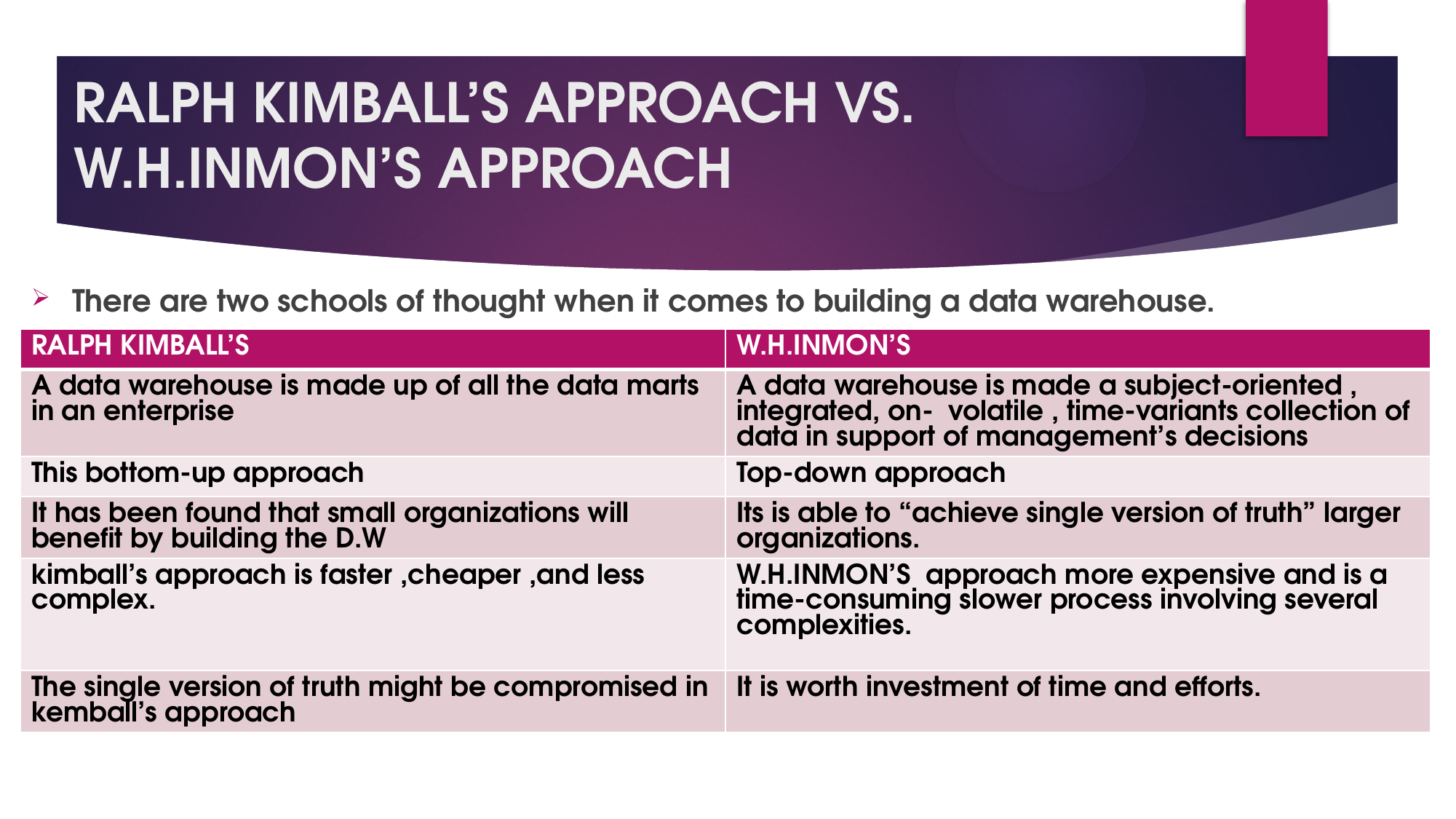

# RALPH KIMBALL’S APPROACH VS. W.H.INMON’S APPROACH
There are two schools of thought when it comes to building a data warehouse.

| RALPH KIMBALL’S | W.H.INMON’S |
| --- | --- |
| A data warehouse is made up of all the data marts in an enterprise | A data warehouse is made a subject-oriented , integrated, on- volatile , time-variants collection of data in support of management’s decisions |
| This bottom-up approach | Top-down approach |
| It has been found that small organizations will benefit by building the D.W | Its is able to “achieve single version of truth” larger organizations. |
| kimball’s approach is faster ,cheaper ,and less complex. | W.H.INMON’S approach more expensive and is a time-consuming slower process involving several complexities. |
| The single version of truth might be compromised in kemball’s approach | It is worth investment of time and efforts. |